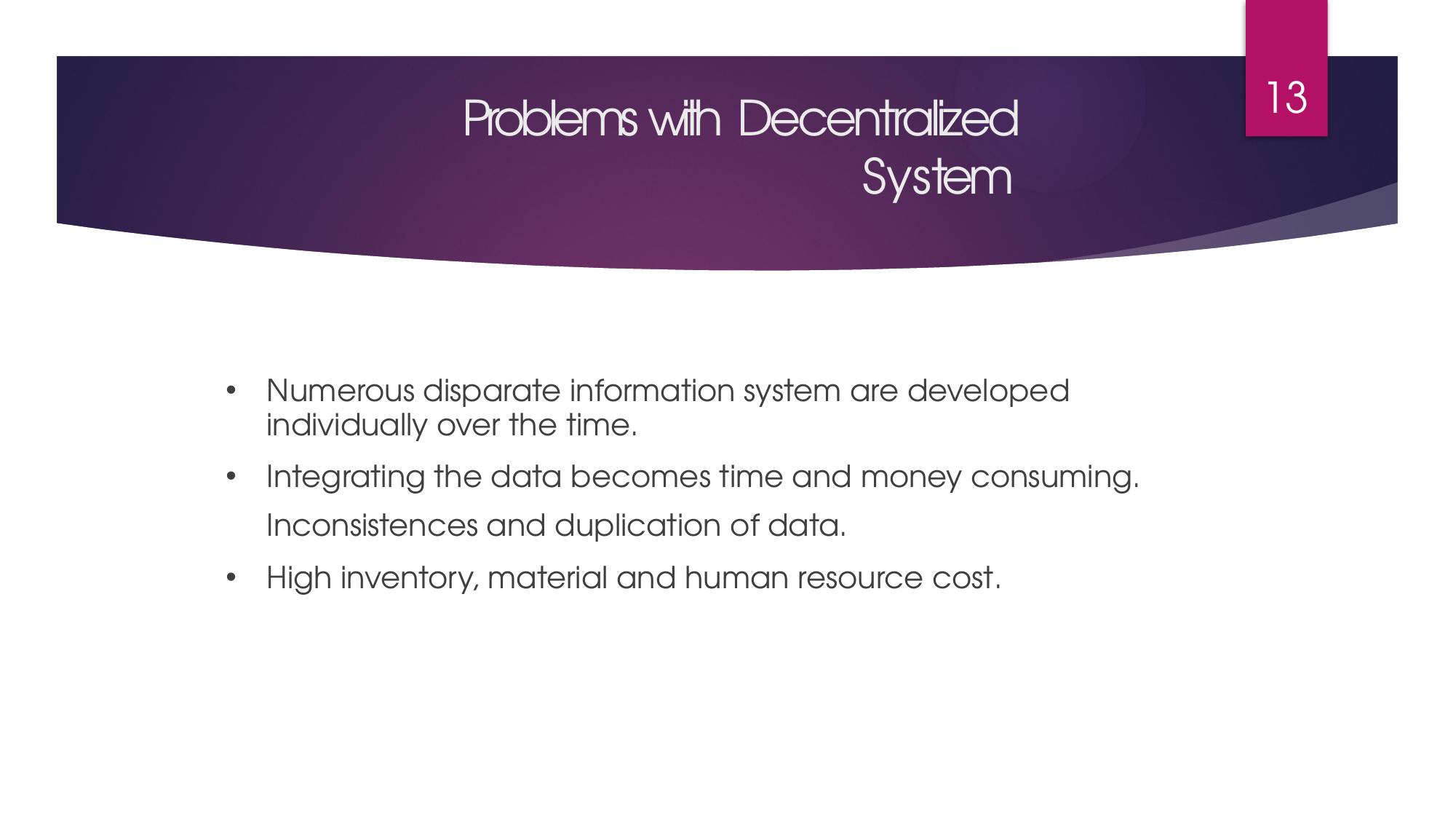

13
# Problems with Decentralized
System
Numerous disparate information system are developed  individually over the time.
Integrating the data becomes time and money consuming.  Inconsistences and duplication of data.
High inventory, material and human resource cost.